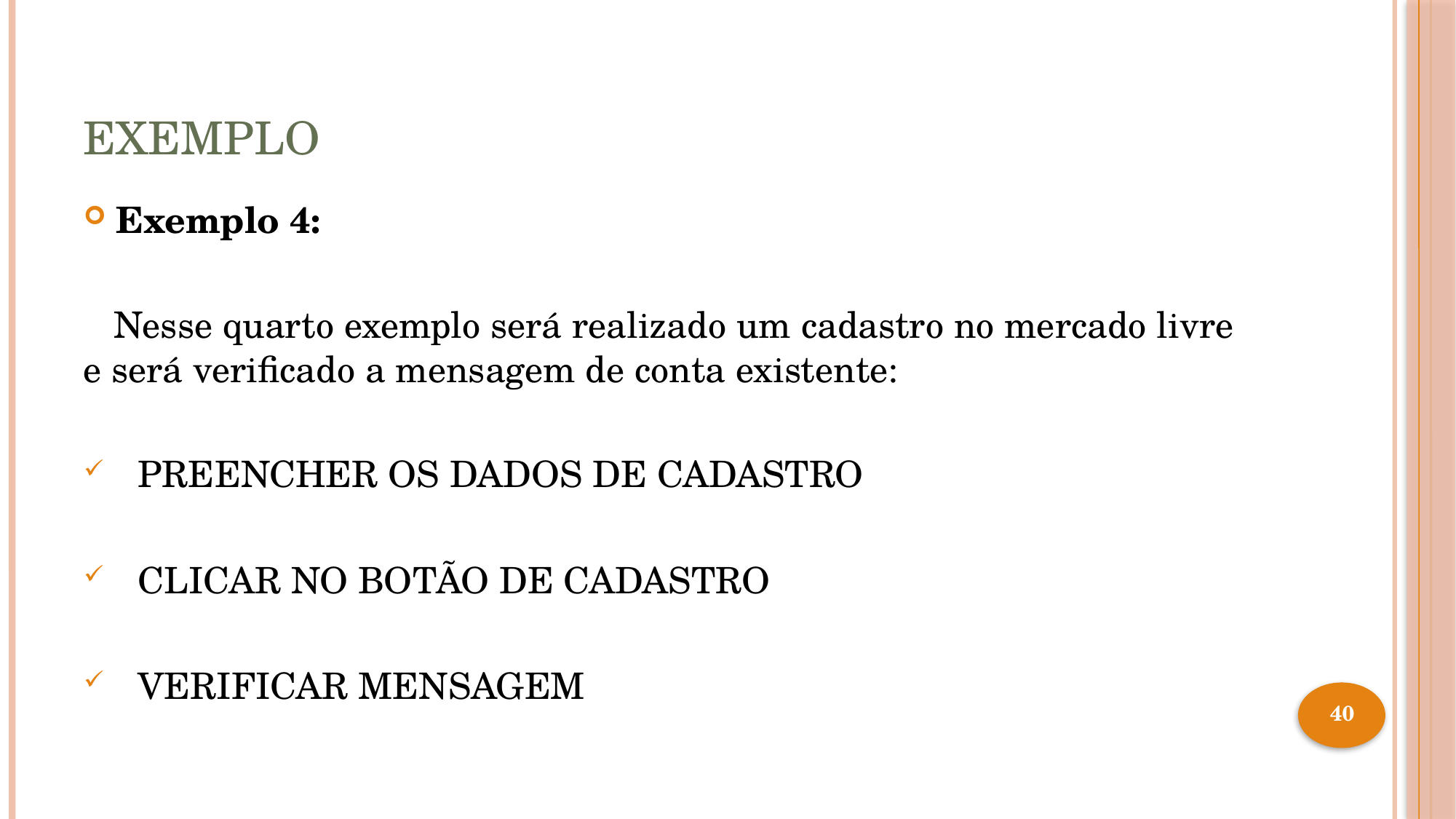

# Exemplo
Exemplo 4:

   Nesse quarto exemplo será realizado um cadastro no mercado livre e será verificado a mensagem de conta existente:

PREENCHER OS DADOS DE CADASTRO

CLICAR NO BOTÃO DE CADASTRO

VERIFICAR MENSAGEM

40